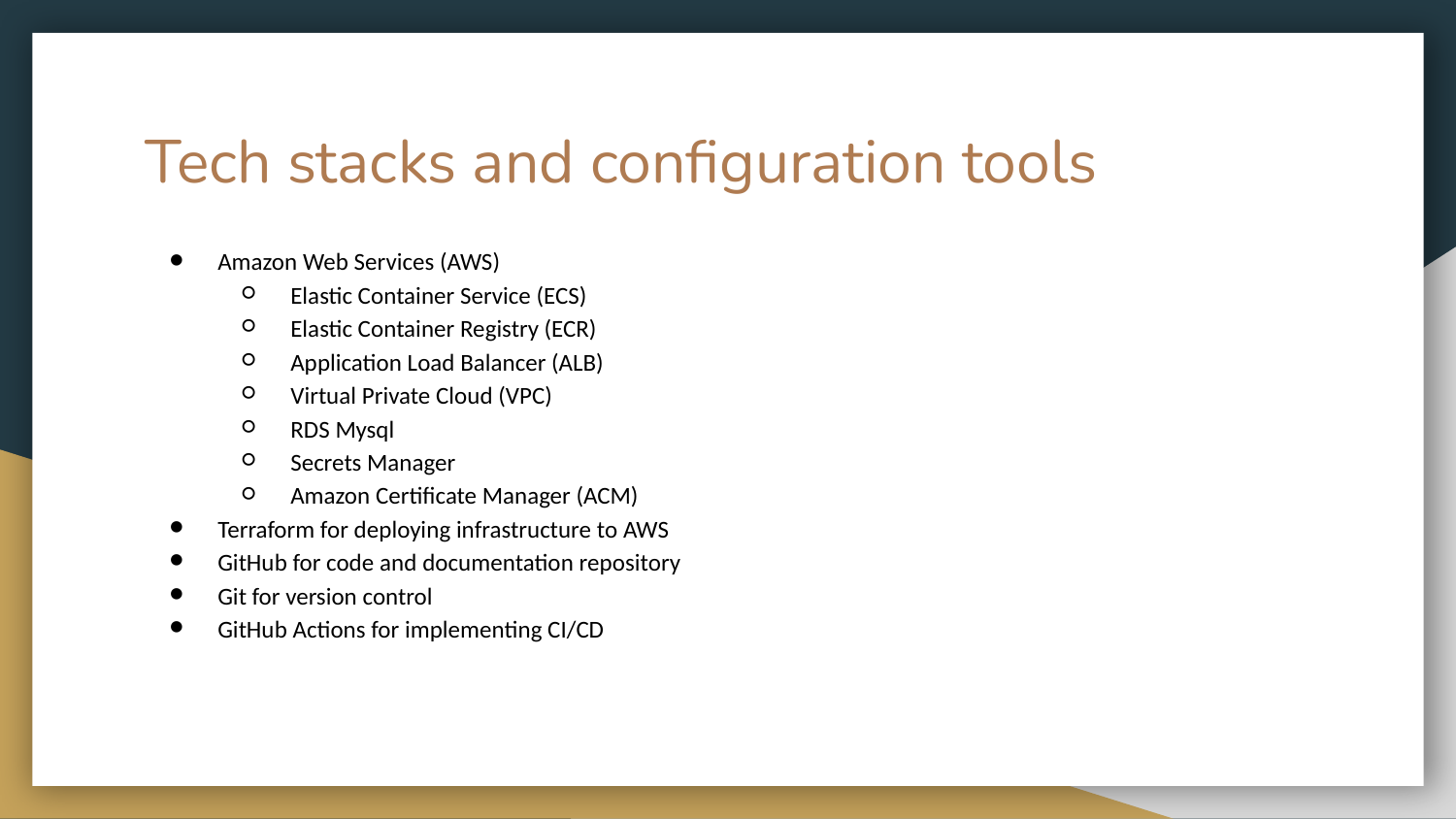

# Tech stacks and configuration tools
Amazon Web Services (AWS)
Elastic Container Service (ECS)
Elastic Container Registry (ECR)
Application Load Balancer (ALB)
Virtual Private Cloud (VPC)
RDS Mysql
Secrets Manager
Amazon Certificate Manager (ACM)
Terraform for deploying infrastructure to AWS
GitHub for code and documentation repository
Git for version control
GitHub Actions for implementing CI/CD